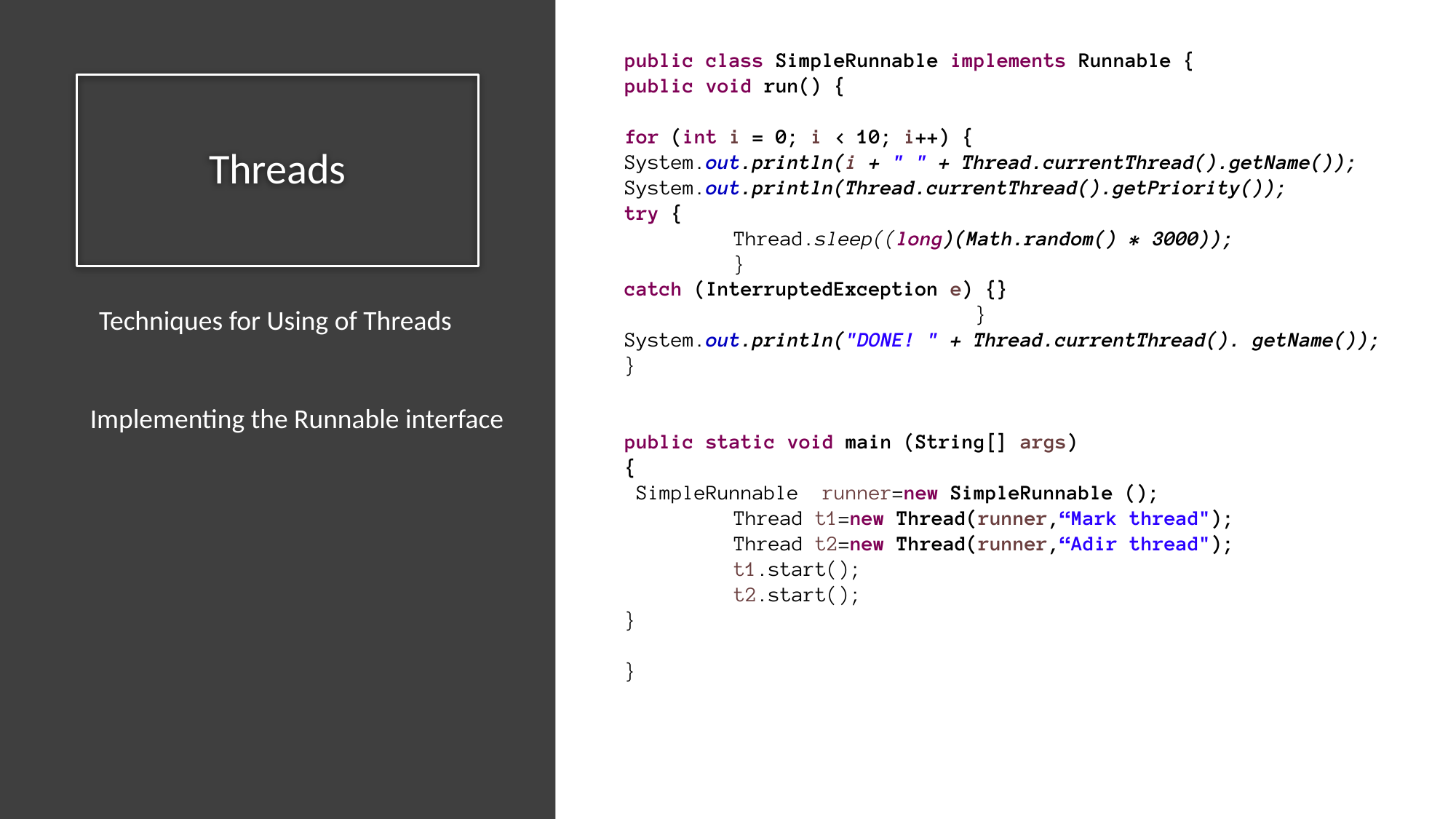

public class SimpleRunnable implements Runnable {
public void run() {

for (int i = 0; i < 10; i++) {
System.out.println(i + " " + Thread.currentThread().getName());
System.out.println(Thread.currentThread().getPriority());
try {
	Thread.sleep((long)(Math.random() * 3000));
	}
catch (InterruptedException e) {}
     			  }
System.out.println("DONE! " + Thread.currentThread(). getName());
}

public static void main (String[] args)
{
 SimpleRunnable  runner=new SimpleRunnable ();
	Thread t1=new Thread(runner,“Mark thread");
	Thread t2=new Thread(runner,“Adir thread");
	t1.start();
	t2.start();
}

}
# Threads
Techniques for Using of Threads
Implementing the Runnable interface